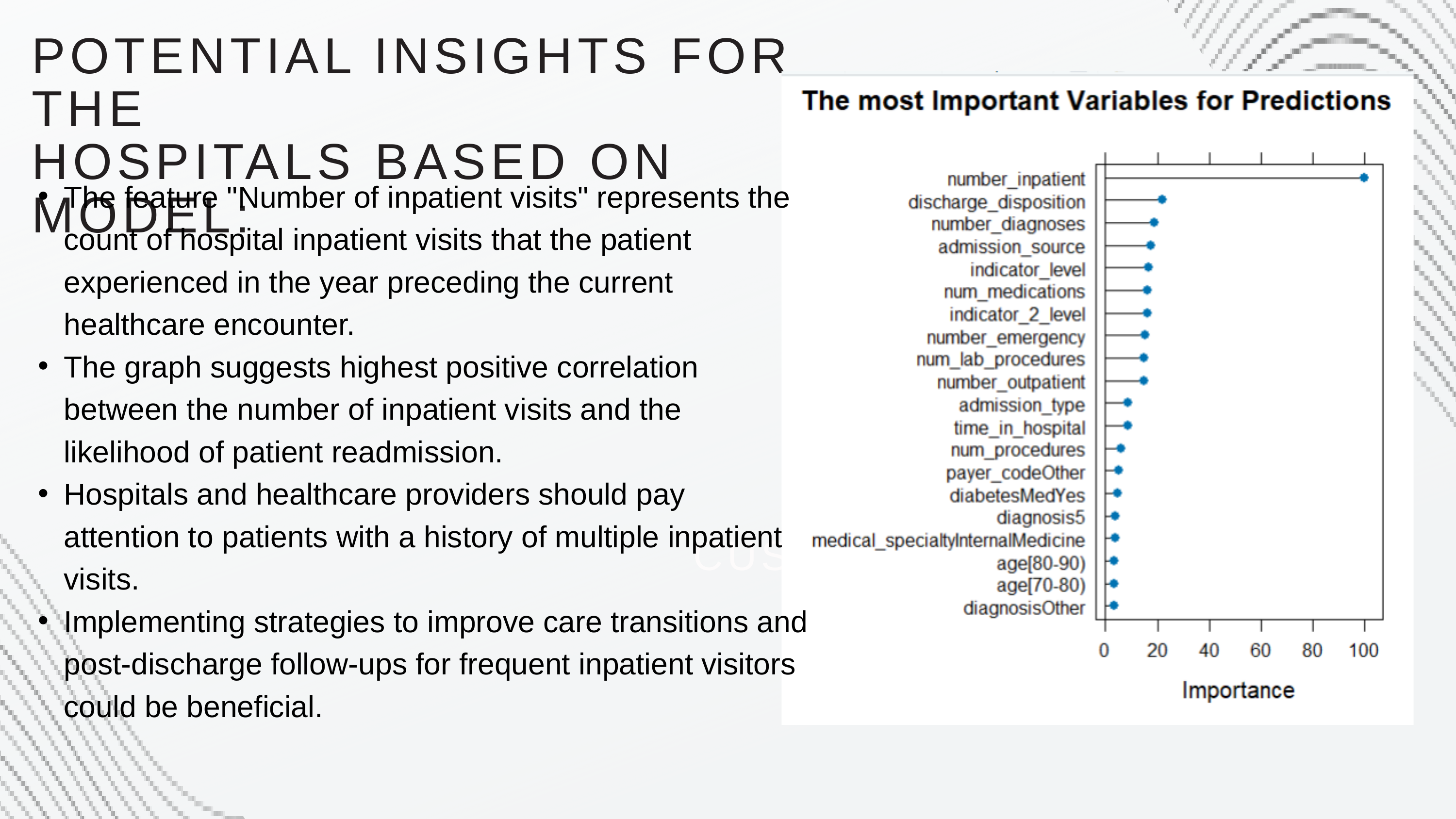

POTENTIAL INSIGHTS FOR THE
HOSPITALS BASED ON MODEL:

The feature "Number of inpatient visits" represents the count of hospital inpatient visits that the patient experienced in the year preceding the current healthcare encounter.
The graph suggests highest positive correlation between the number of inpatient visits and the likelihood of patient readmission.
Hospitals and healthcare providers should pay attention to patients with a history of multiple inpatient visits.
Implementing strategies to improve care transitions and post-discharge follow-ups for frequent inpatient visitors could be beneficial.
CUSTOMERS